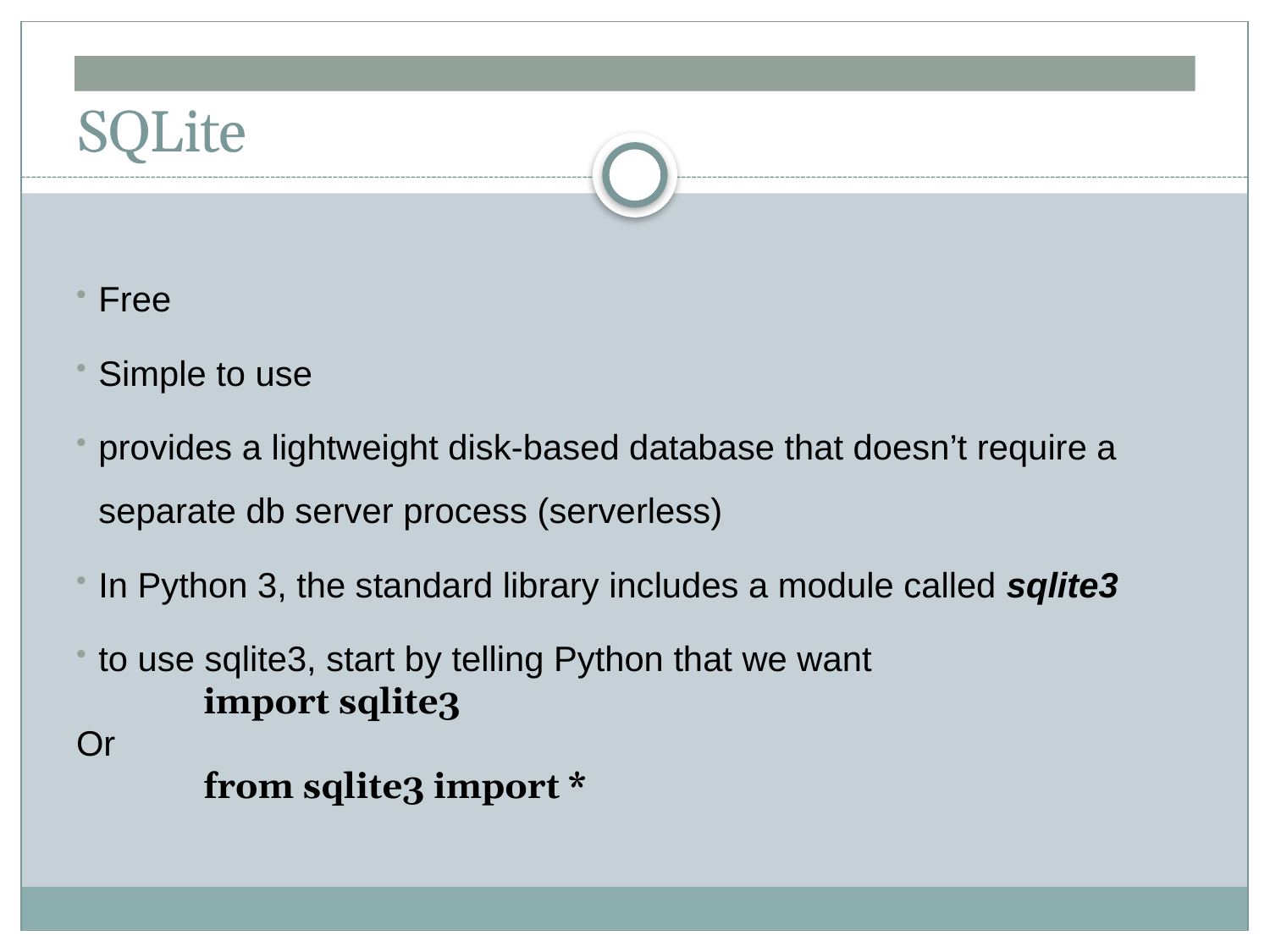

# SQLite
Free
Simple to use
provides a lightweight disk-based database that doesn’t require a separate db server process (serverless)
In Python 3, the standard library includes a module called sqlite3
to use sqlite3, start by telling Python that we want
 		import sqlite3
Or
		from sqlite3 import *